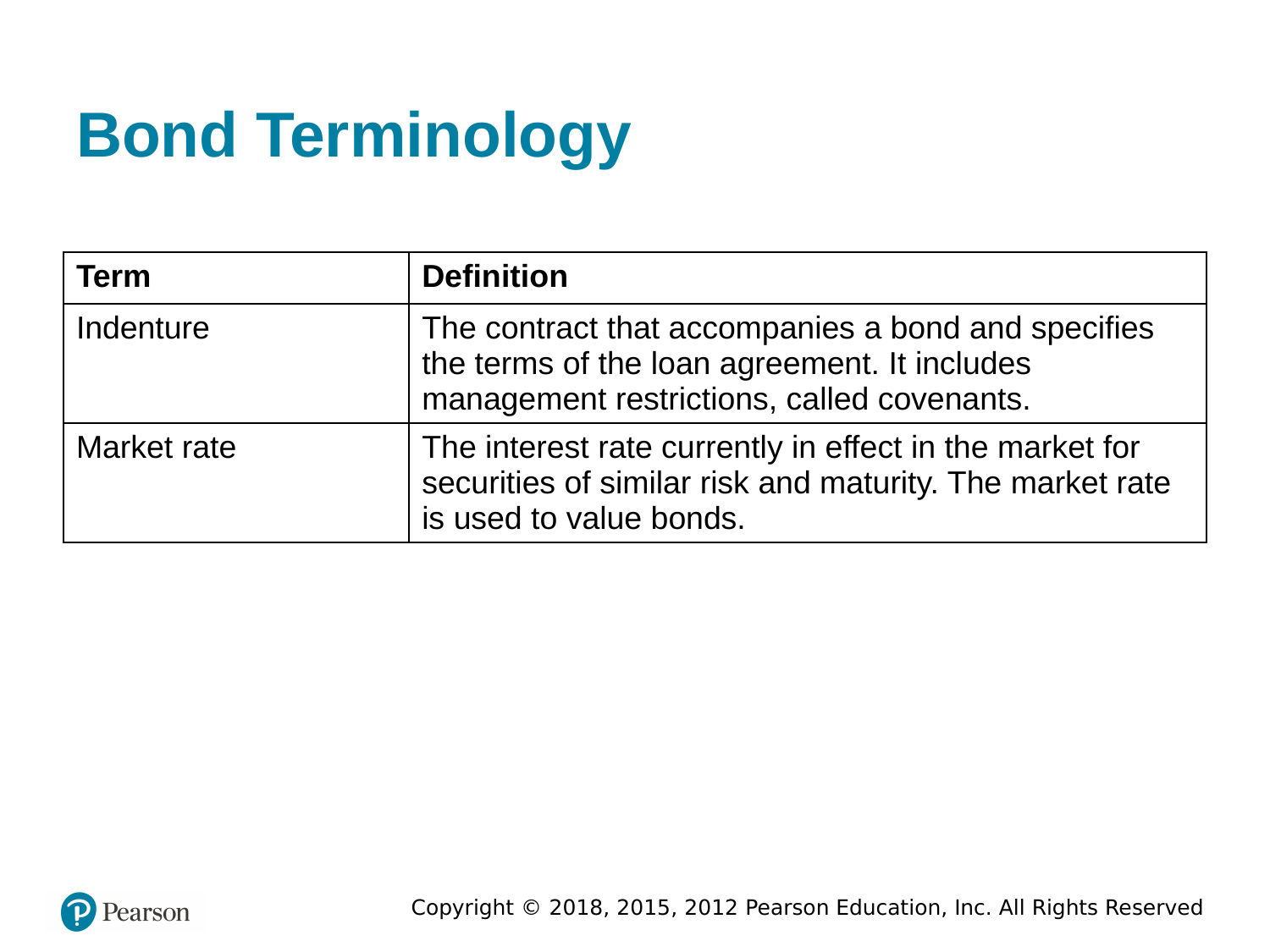

# Bond Terminology
| Term | Definition |
| --- | --- |
| Indenture | The contract that accompanies a bond and specifies the terms of the loan agreement. It includes management restrictions, called covenants. |
| Market rate | The interest rate currently in effect in the market for securities of similar risk and maturity. The market rate is used to value bonds. |